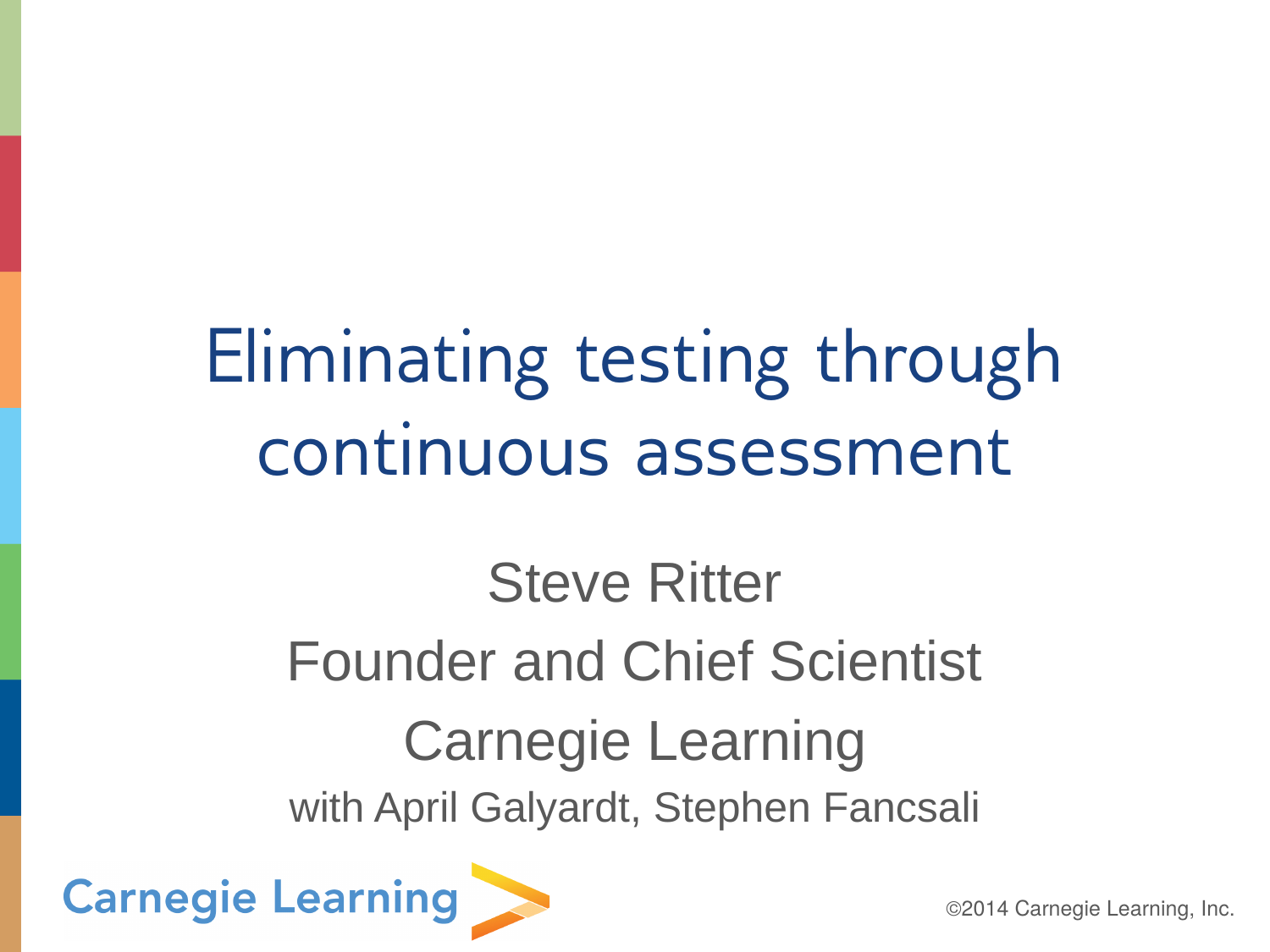

# Eliminating testing through continuous assessment
Steve Ritter
Founder and Chief Scientist
Carnegie Learning
with April Galyardt, Stephen Fancsali